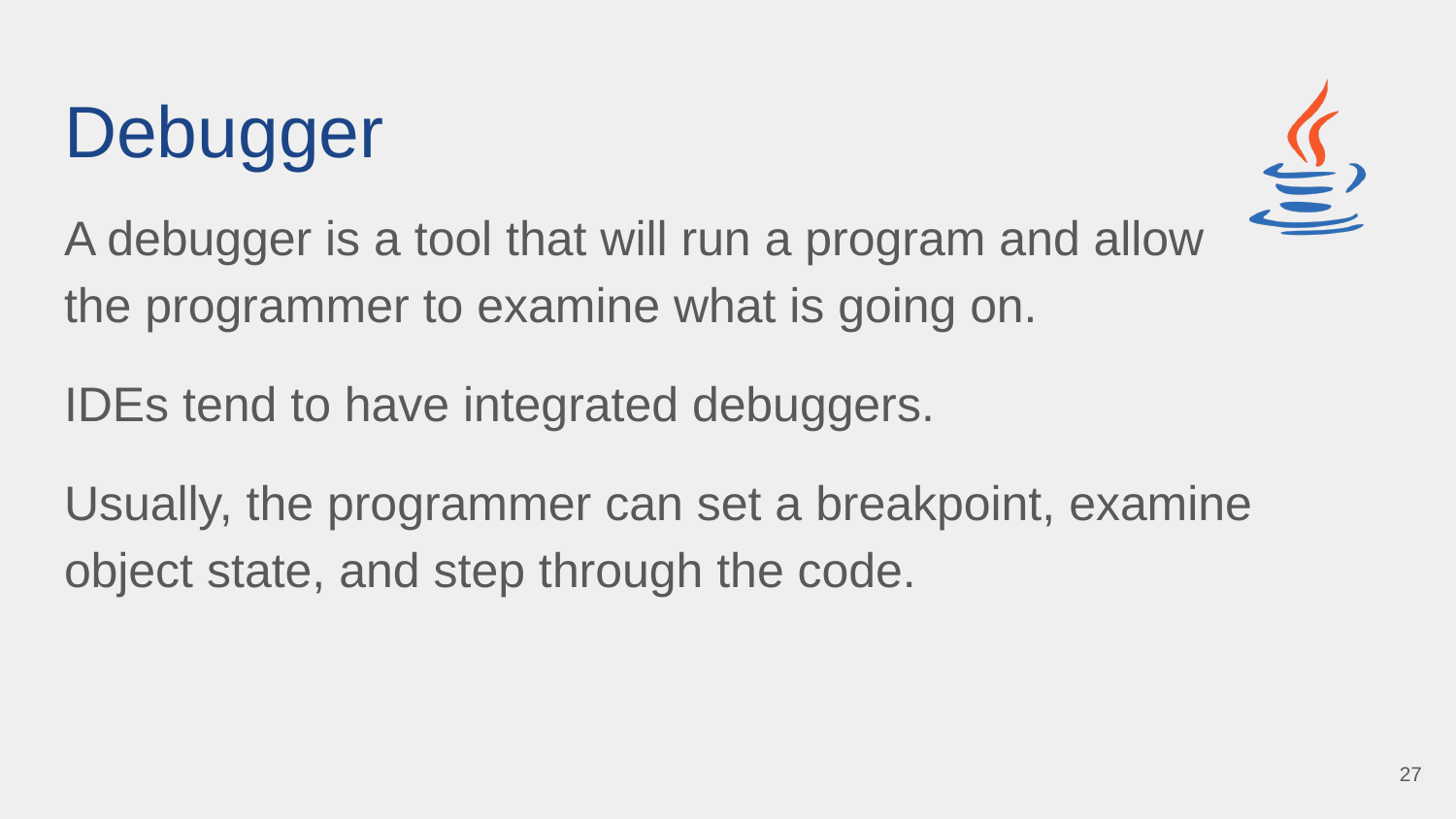

# Debugger
A debugger is a tool that will run a program and allow
the programmer to examine what is going on.
IDEs tend to have integrated debuggers.
Usually, the programmer can set a breakpoint, examine object state, and step through the code.
27